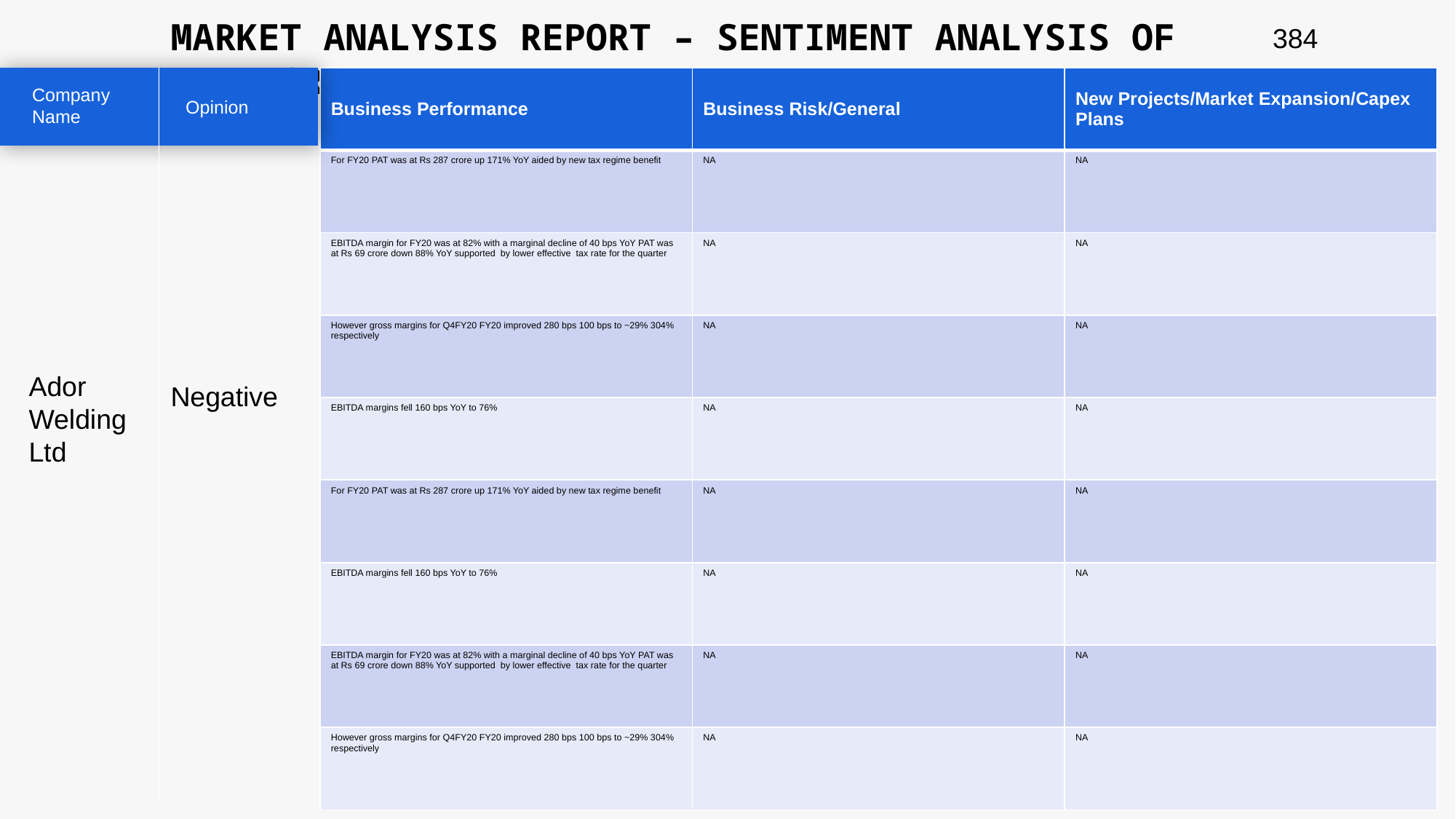

MARKET ANALYSIS REPORT – SENTIMENT ANALYSIS OF PEER GROUP
384

| Business Performance | Business Risk/General | New Projects/Market Expansion/Capex Plans |
| --- | --- | --- |
| For FY20 PAT was at Rs 287 crore up 171% YoY aided by new tax regime benefit | NA | NA |
| EBITDA margin for FY20 was at 82% with a marginal decline of 40 bps YoY PAT was at Rs 69 crore down 88% YoY supported by lower effective tax rate for the quarter | NA | NA |
| However gross margins for Q4FY20 FY20 improved 280 bps 100 bps to ~29% 304% respectively | NA | NA |
| EBITDA margins fell 160 bps YoY to 76% | NA | NA |
| For FY20 PAT was at Rs 287 crore up 171% YoY aided by new tax regime benefit | NA | NA |
| EBITDA margins fell 160 bps YoY to 76% | NA | NA |
| EBITDA margin for FY20 was at 82% with a marginal decline of 40 bps YoY PAT was at Rs 69 crore down 88% YoY supported by lower effective tax rate for the quarter | NA | NA |
| However gross margins for Q4FY20 FY20 improved 280 bps 100 bps to ~29% 304% respectively | NA | NA |
Company Name
Opinion
Ador Welding Ltd
Negative